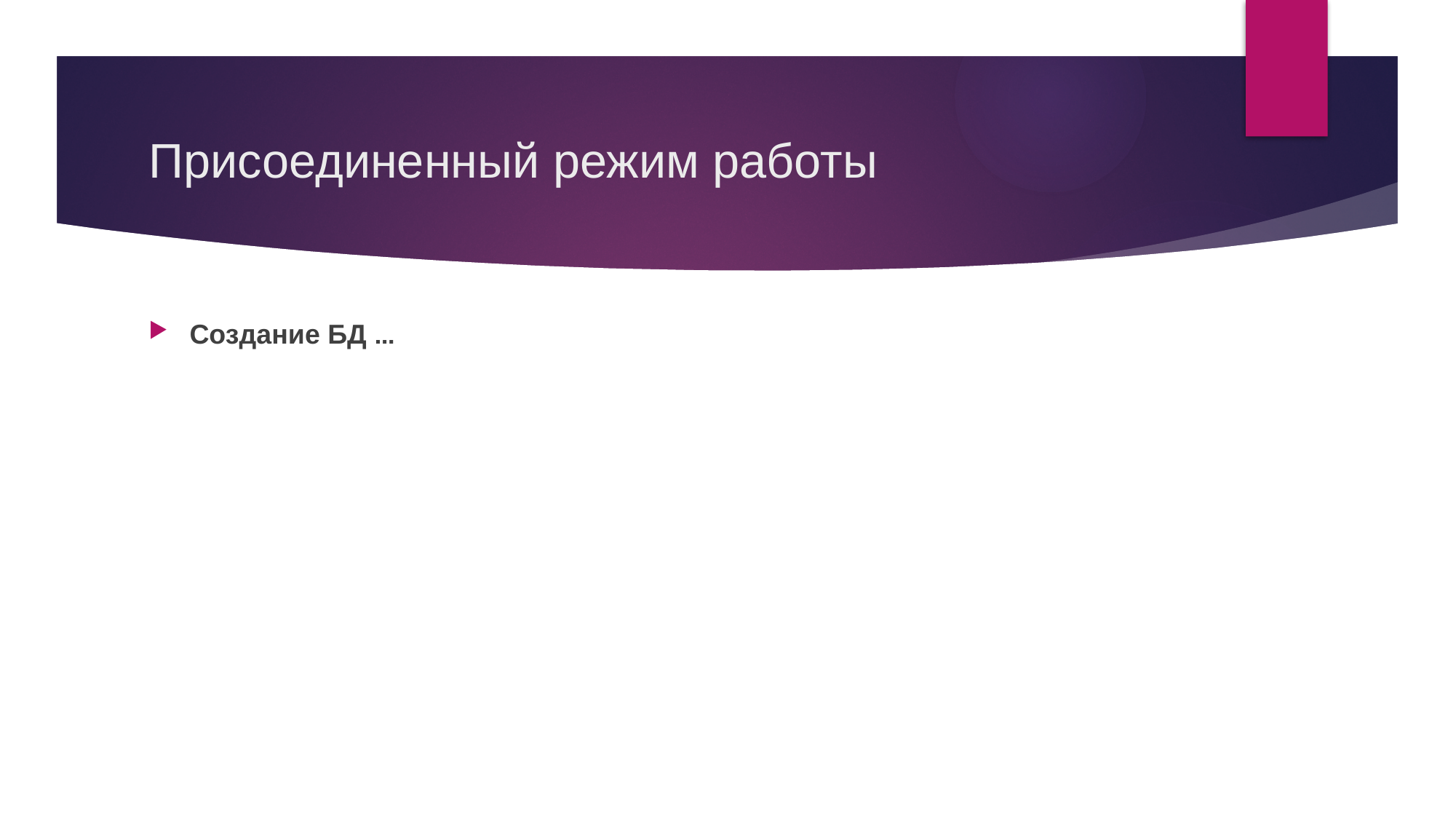

# Присоединенный режим работы
Создание БД …